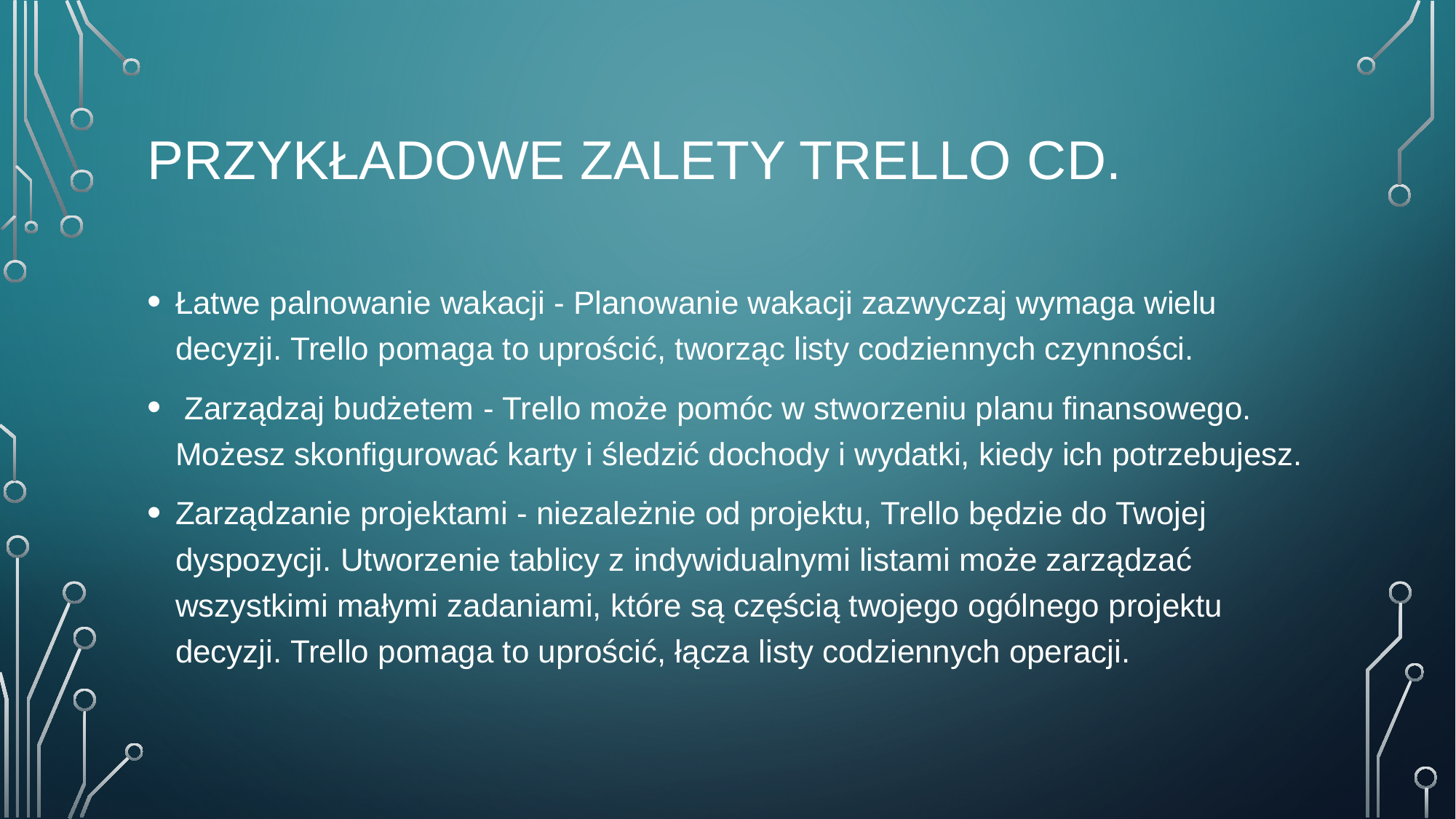

# Przykładowe zalety trello cd.
Łatwe palnowanie wakacji - Planowanie wakacji zazwyczaj wymaga wielu decyzji. Trello pomaga to uprościć, tworząc listy codziennych czynności.
 Zarządzaj budżetem - Trello może pomóc w stworzeniu planu finansowego. Możesz skonfigurować karty i śledzić dochody i wydatki, kiedy ich potrzebujesz.
Zarządzanie projektami - niezależnie od projektu, Trello będzie do Twojej dyspozycji. Utworzenie tablicy z indywidualnymi listami może zarządzać wszystkimi małymi zadaniami, które są częścią twojego ogólnego projektu decyzji. Trello pomaga to uprościć, łącza listy codziennych operacji.